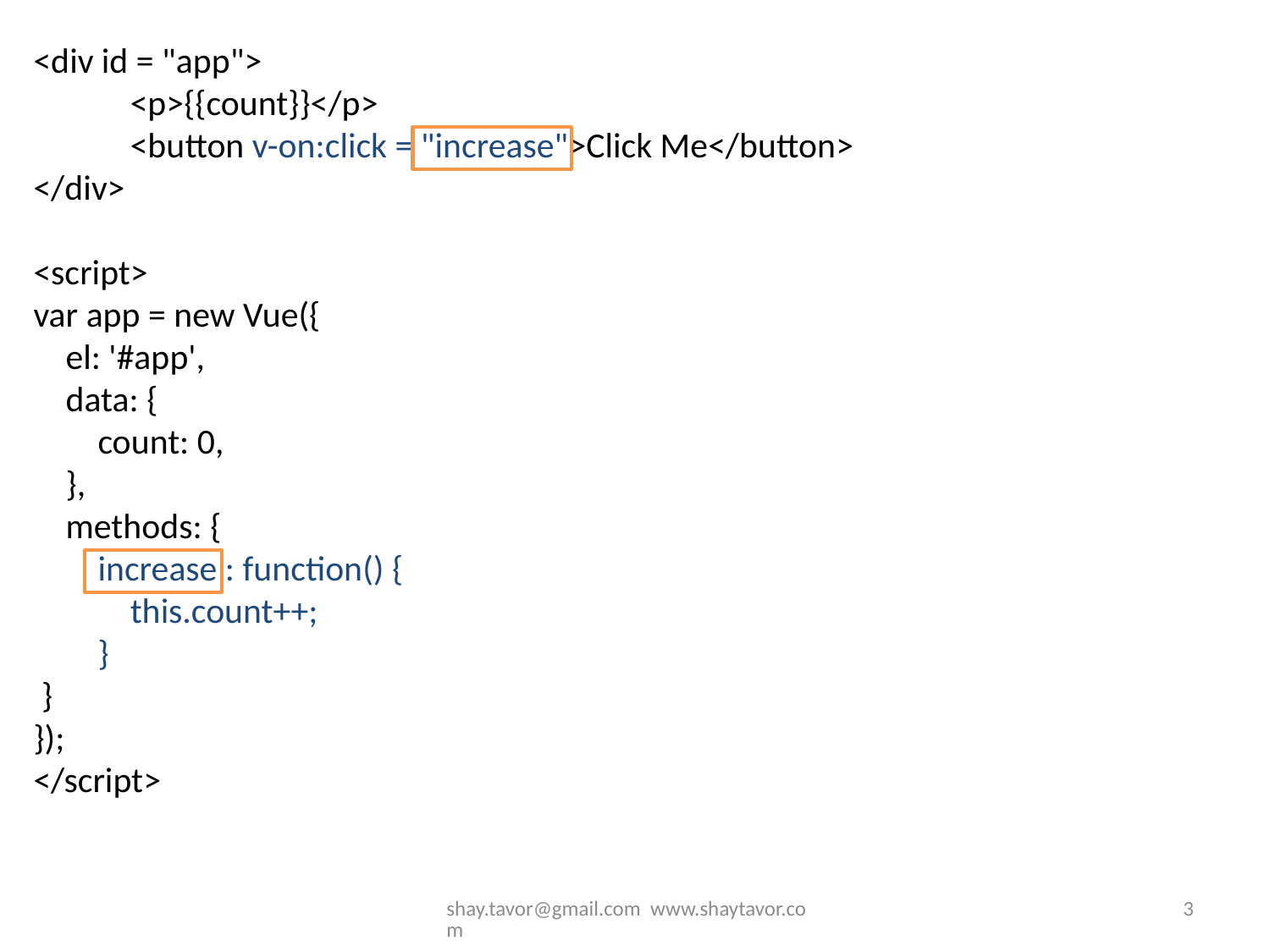

<div id = "app">
            <p>{{count}}</p>
            <button v-on:click = "increase">Click Me</button>
</div>

<script>
var app = new Vue({
    el: '#app',
    data: {
        count: 0,
    },
    methods: {
        increase : function() {
            this.count++;
        }
 }
});
</script>

shay.tavor@gmail.com  www.shaytavor.com
3